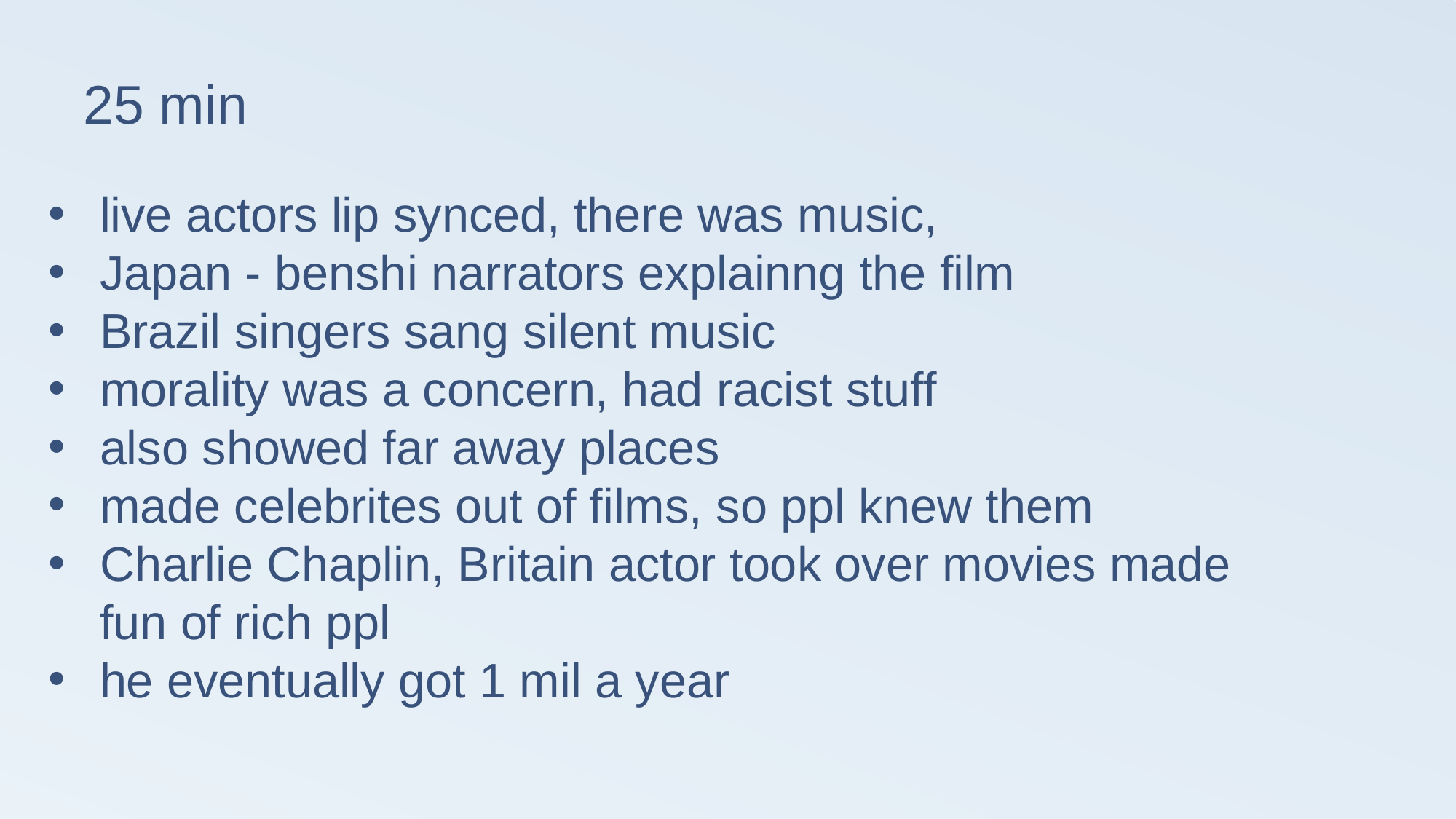

# 25 min
live actors lip synced, there was music,
Japan - benshi narrators explainng the film
Brazil singers sang silent music
morality was a concern, had racist stuff
also showed far away places
made celebrites out of films, so ppl knew them
Charlie Chaplin, Britain actor took over movies made fun of rich ppl
he eventually got 1 mil a year